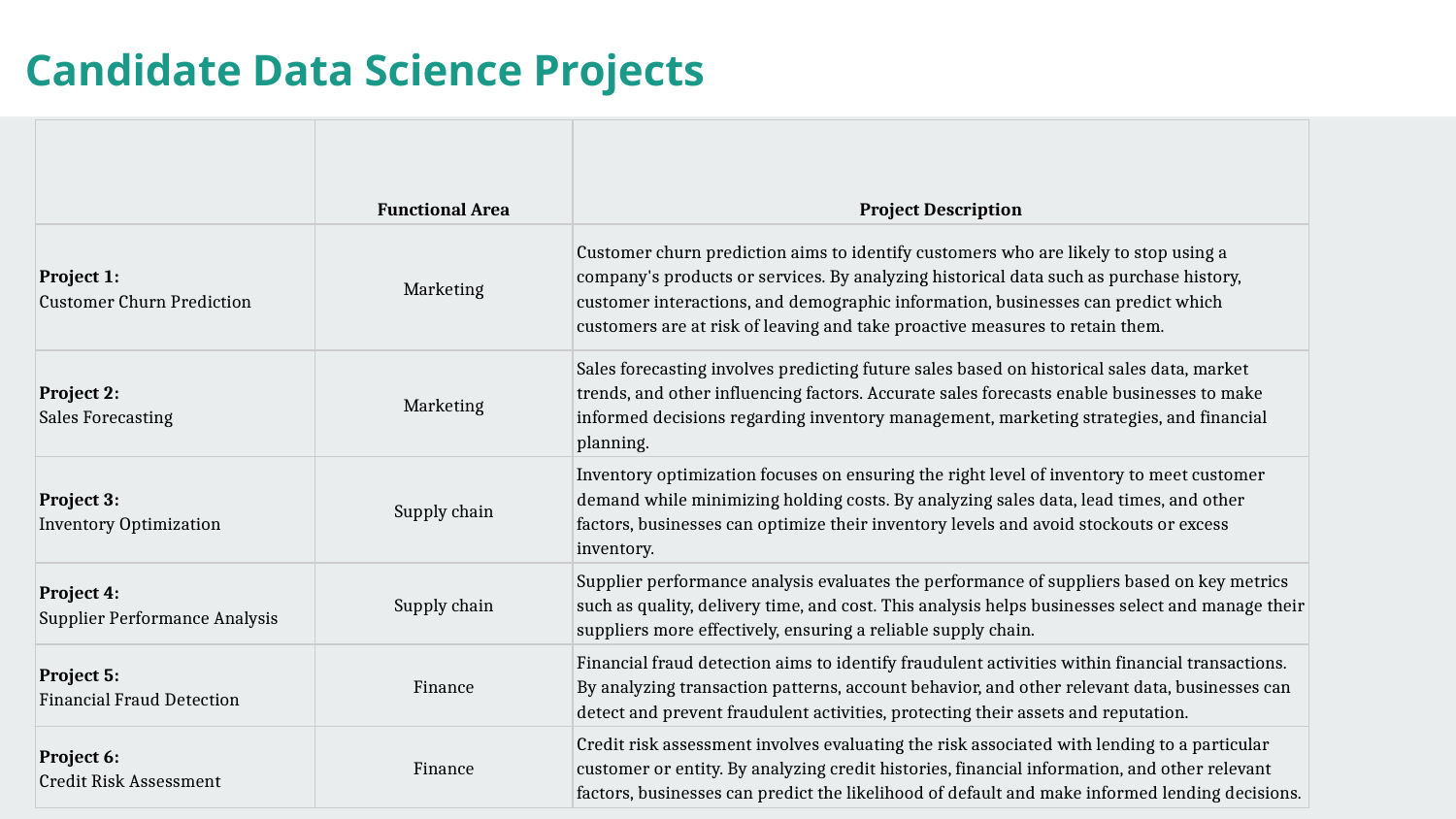

Candidate Data Science Projects

|  | Functional Area | Project Description |
| --- | --- | --- |
| Project 1: Customer Churn Prediction | Marketing | Customer churn prediction aims to identify customers who are likely to stop using a company's products or services. By analyzing historical data such as purchase history, customer interactions, and demographic information, businesses can predict which customers are at risk of leaving and take proactive measures to retain them. |
| Project 2: Sales Forecasting | Marketing | Sales forecasting involves predicting future sales based on historical sales data, market trends, and other influencing factors. Accurate sales forecasts enable businesses to make informed decisions regarding inventory management, marketing strategies, and financial planning. |
| Project 3: Inventory Optimization | Supply chain | Inventory optimization focuses on ensuring the right level of inventory to meet customer demand while minimizing holding costs. By analyzing sales data, lead times, and other factors, businesses can optimize their inventory levels and avoid stockouts or excess inventory. |
| Project 4: Supplier Performance Analysis | Supply chain | Supplier performance analysis evaluates the performance of suppliers based on key metrics such as quality, delivery time, and cost. This analysis helps businesses select and manage their suppliers more effectively, ensuring a reliable supply chain. |
| Project 5: Financial Fraud Detection | Finance | Financial fraud detection aims to identify fraudulent activities within financial transactions. By analyzing transaction patterns, account behavior, and other relevant data, businesses can detect and prevent fraudulent activities, protecting their assets and reputation. |
| Project 6: Credit Risk Assessment | Finance | Credit risk assessment involves evaluating the risk associated with lending to a particular customer or entity. By analyzing credit histories, financial information, and other relevant factors, businesses can predict the likelihood of default and make informed lending decisions. |